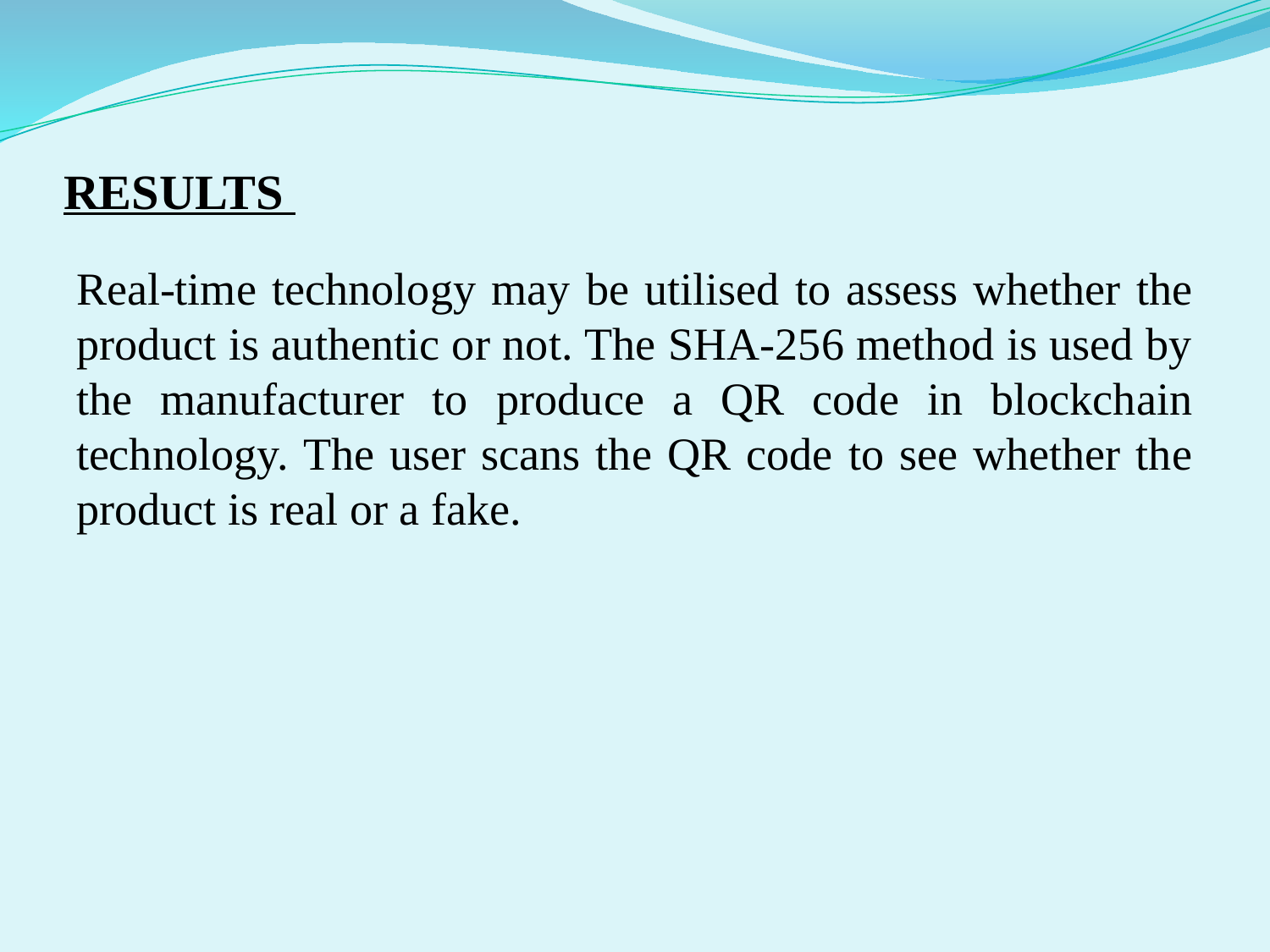

# RESULTS
Real-time technology may be utilised to assess whether the product is authentic or not. The SHA-256 method is used by the manufacturer to produce a QR code in blockchain technology. The user scans the QR code to see whether the product is real or a fake.